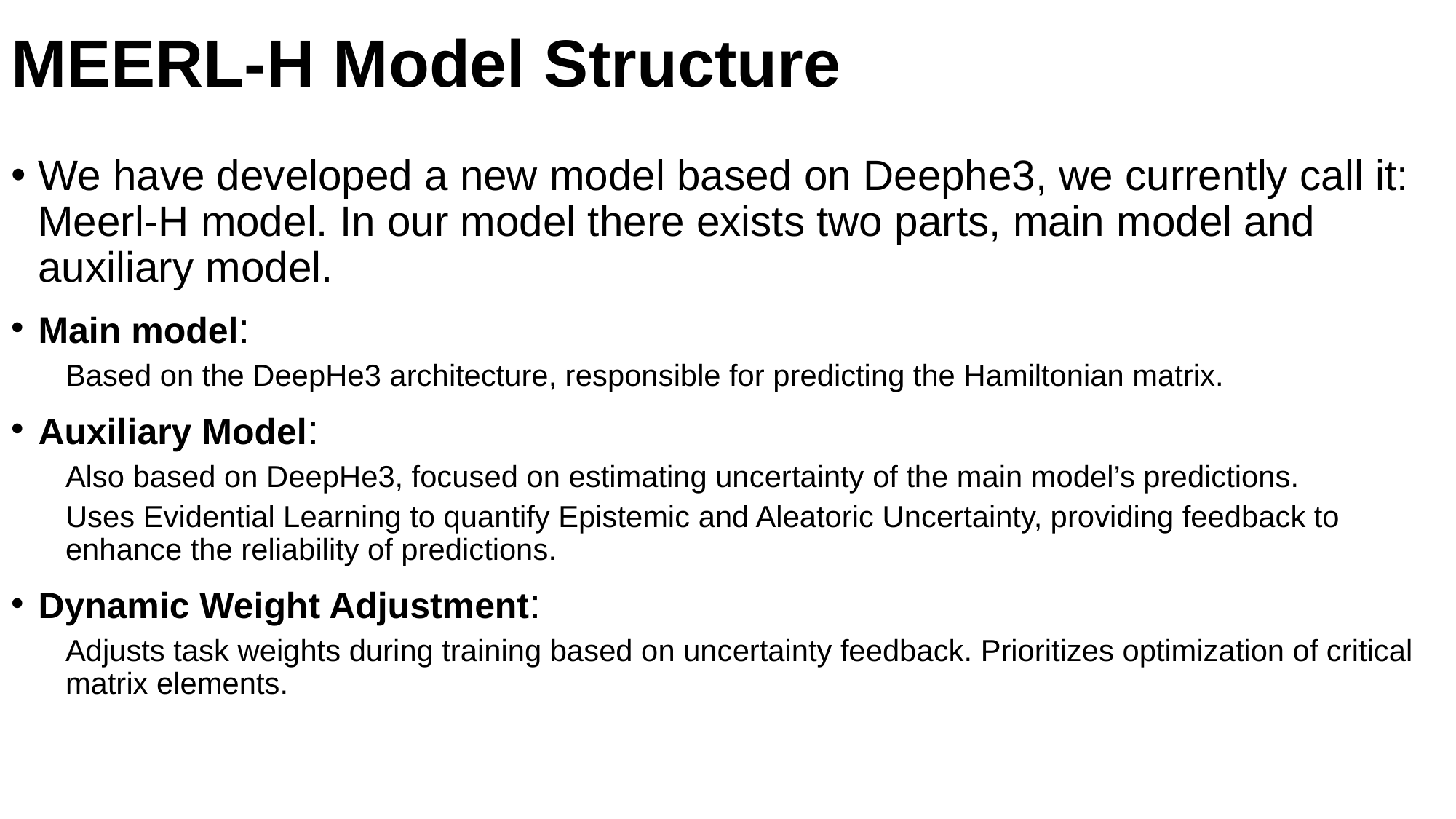

# MEERL-H Model Structure

We have developed a new model based on Deephe3, we currently call it: Meerl-H model. In our model there exists two parts, main model and auxiliary model.
Main model:
Based on the DeepHe3 architecture, responsible for predicting the Hamiltonian matrix.
Auxiliary Model:
Also based on DeepHe3, focused on estimating uncertainty of the main model’s predictions.
Uses Evidential Learning to quantify Epistemic and Aleatoric Uncertainty, providing feedback to enhance the reliability of predictions.
Dynamic Weight Adjustment:
Adjusts task weights during training based on uncertainty feedback. Prioritizes optimization of critical matrix elements.